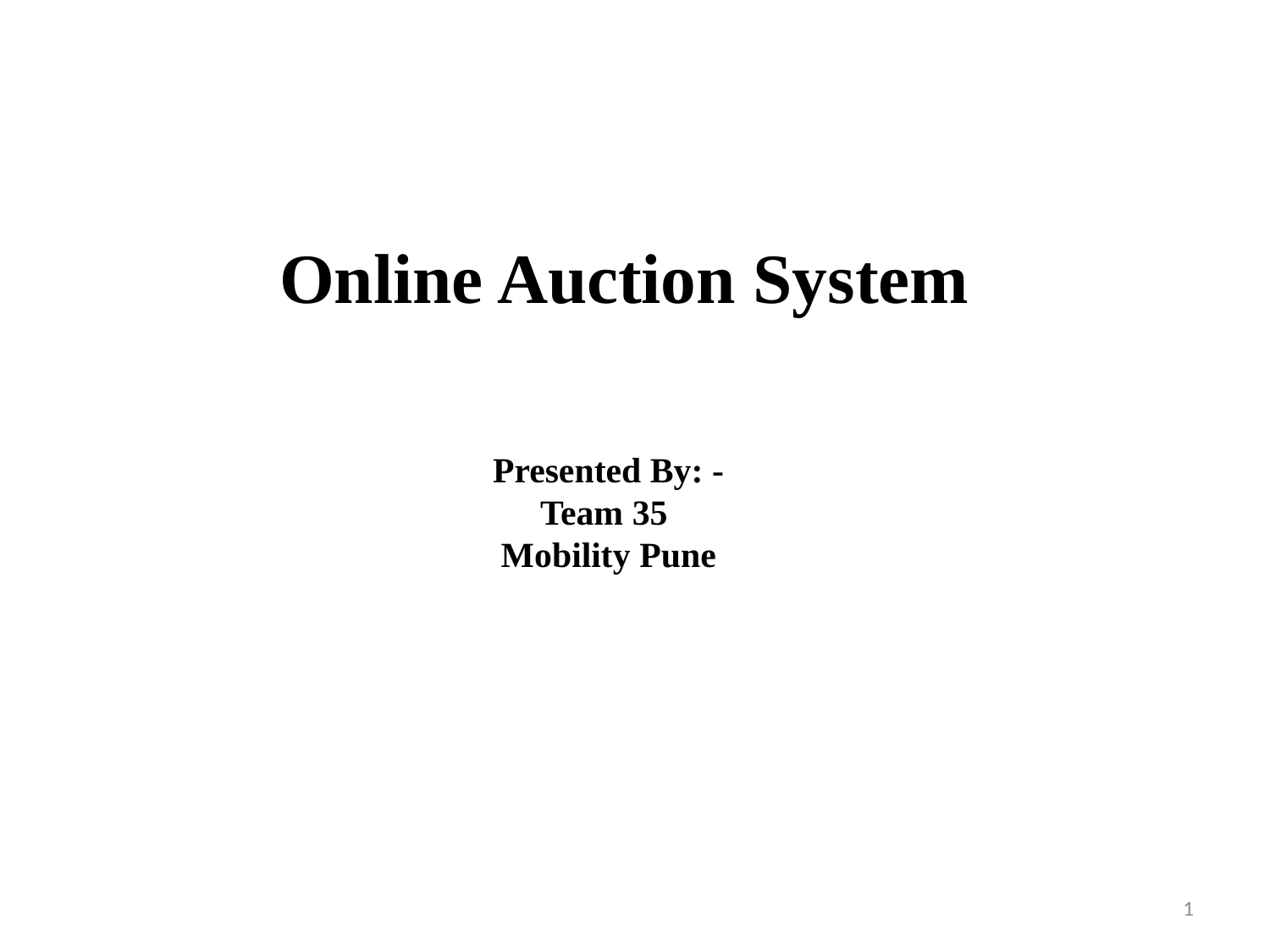

# Online Auction System
Presented By: -
Team 35
Mobility Pune

1